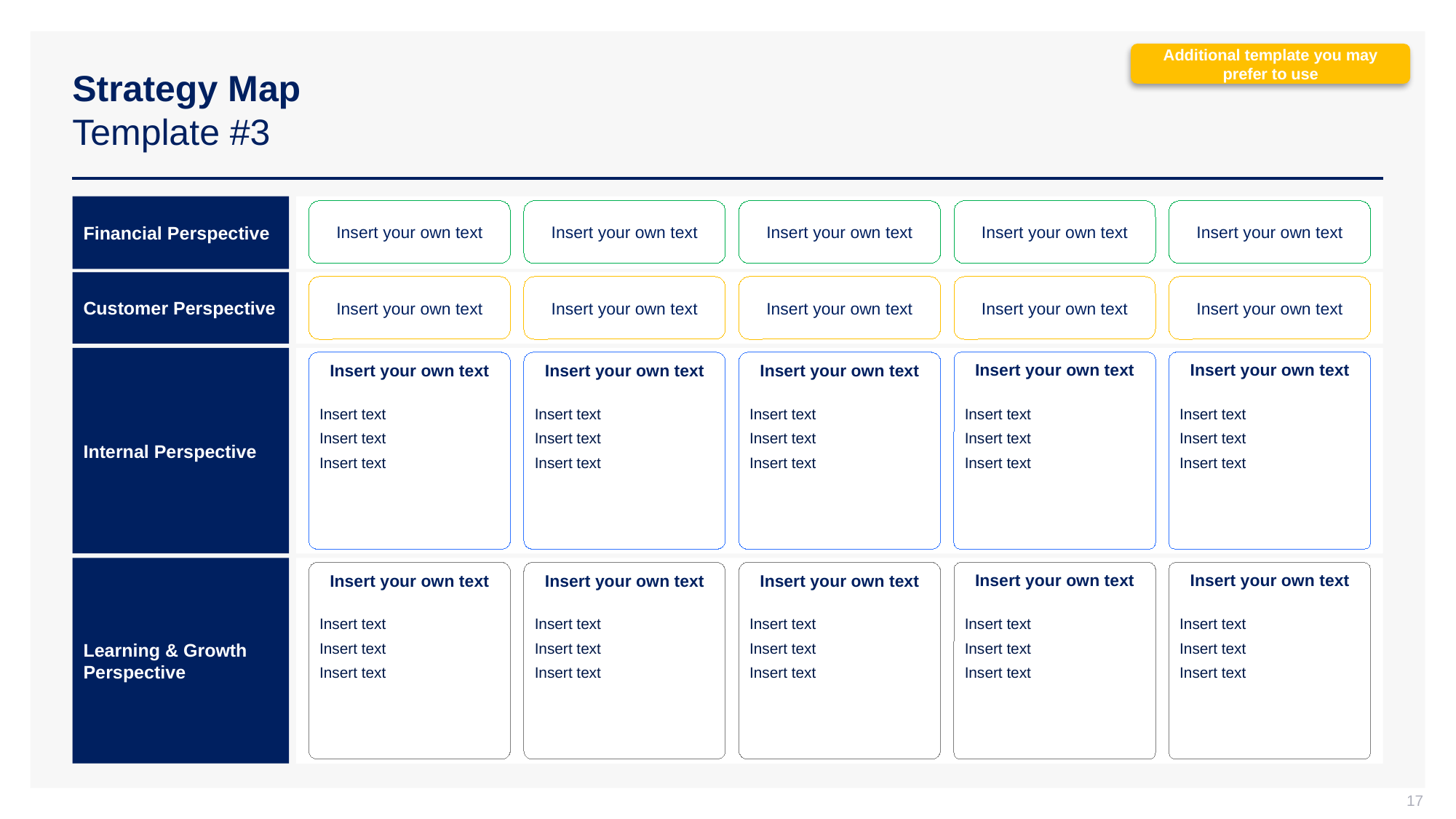

# Strategy Map Template #3
Additional template you may prefer to use

Financial Perspective
Insert your own text
Insert your own text
Insert your own text
Insert text
Insert text
Insert text
Insert your own text
Insert text
Insert text
Insert text
Insert your own text
Insert your own text
Insert your own text
Insert text
Insert text
Insert text
Insert your own text
Insert text
Insert text
Insert text
Insert your own text
Insert your own text
Insert your own text
Insert text
Insert text
Insert text
Insert your own text
Insert text
Insert text
Insert text
Insert your own text
Insert your own text
Insert your own text
Insert text
Insert text
Insert text
Insert your own text
Insert text
Insert text
Insert text
Insert your own text
Insert your own text
Insert your own text
Insert text
Insert text
Insert text
Insert your own text
Insert text
Insert text
Insert text

Customer Perspective
Internal Perspective

Learning & Growth Perspective

17